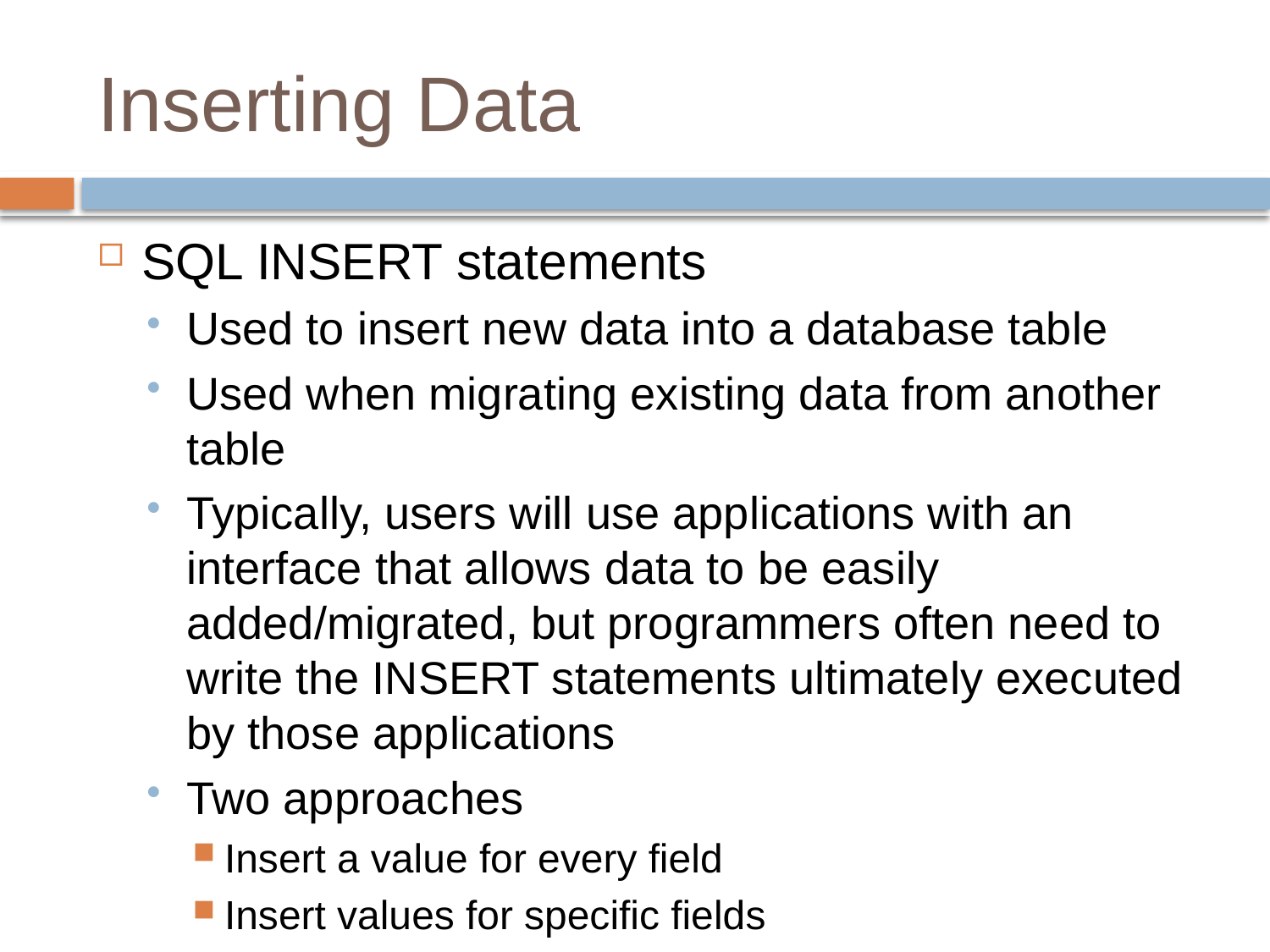

# Inserting Data
SQL INSERT statements
Used to insert new data into a database table
Used when migrating existing data from another table
Typically, users will use applications with an interface that allows data to be easily added/migrated, but programmers often need to write the INSERT statements ultimately executed by those applications
Two approaches
Insert a value for every field
Insert values for specific fields